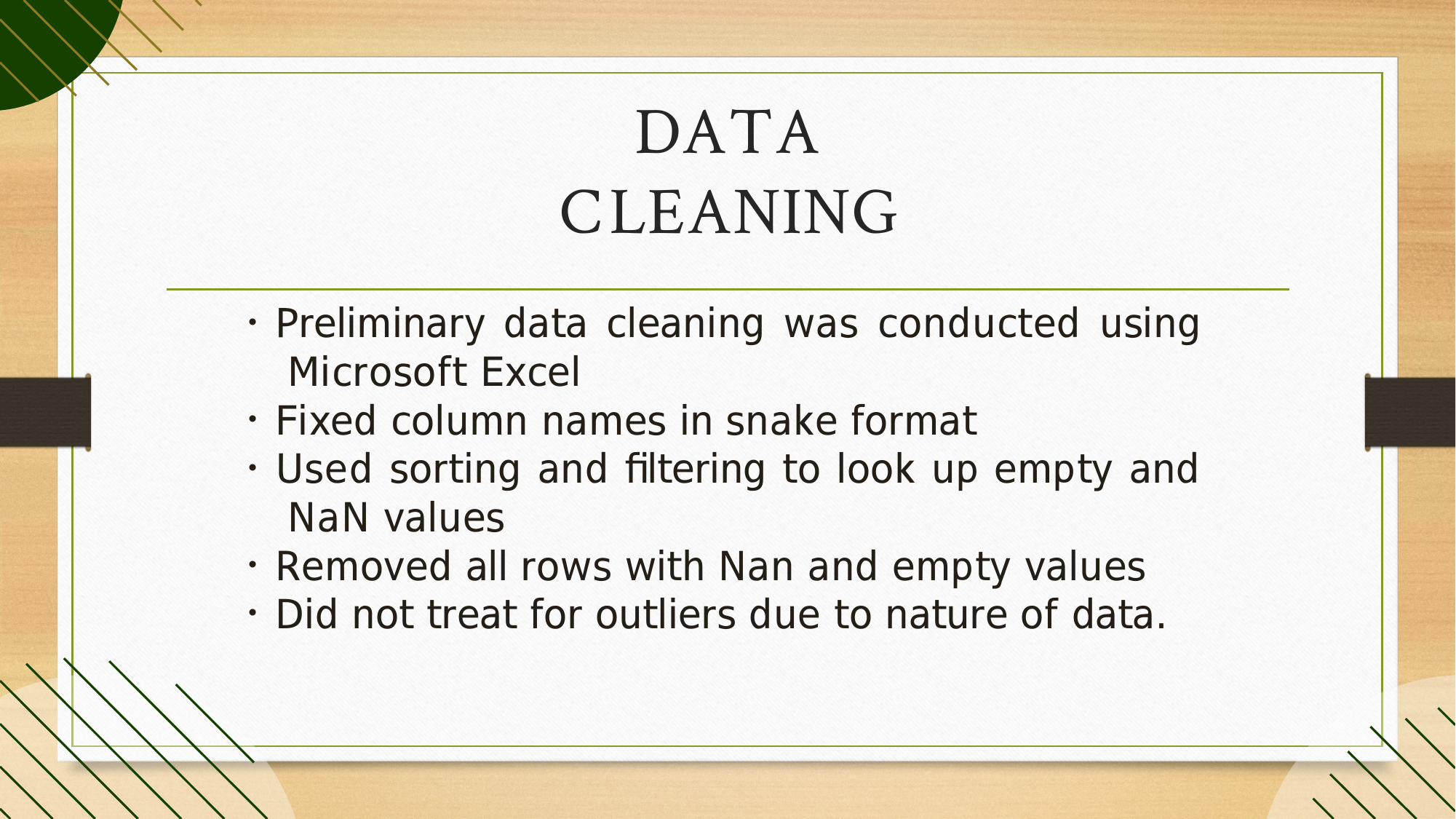

# DATA CLEANING
Preliminary data cleaning was conducted using  Microsoft Excel
Fixed column names in snake format
Used sorting and filtering to look up empty and  NaN values
Removed all rows with Nan and empty values
Did not treat for outliers due to nature of data.